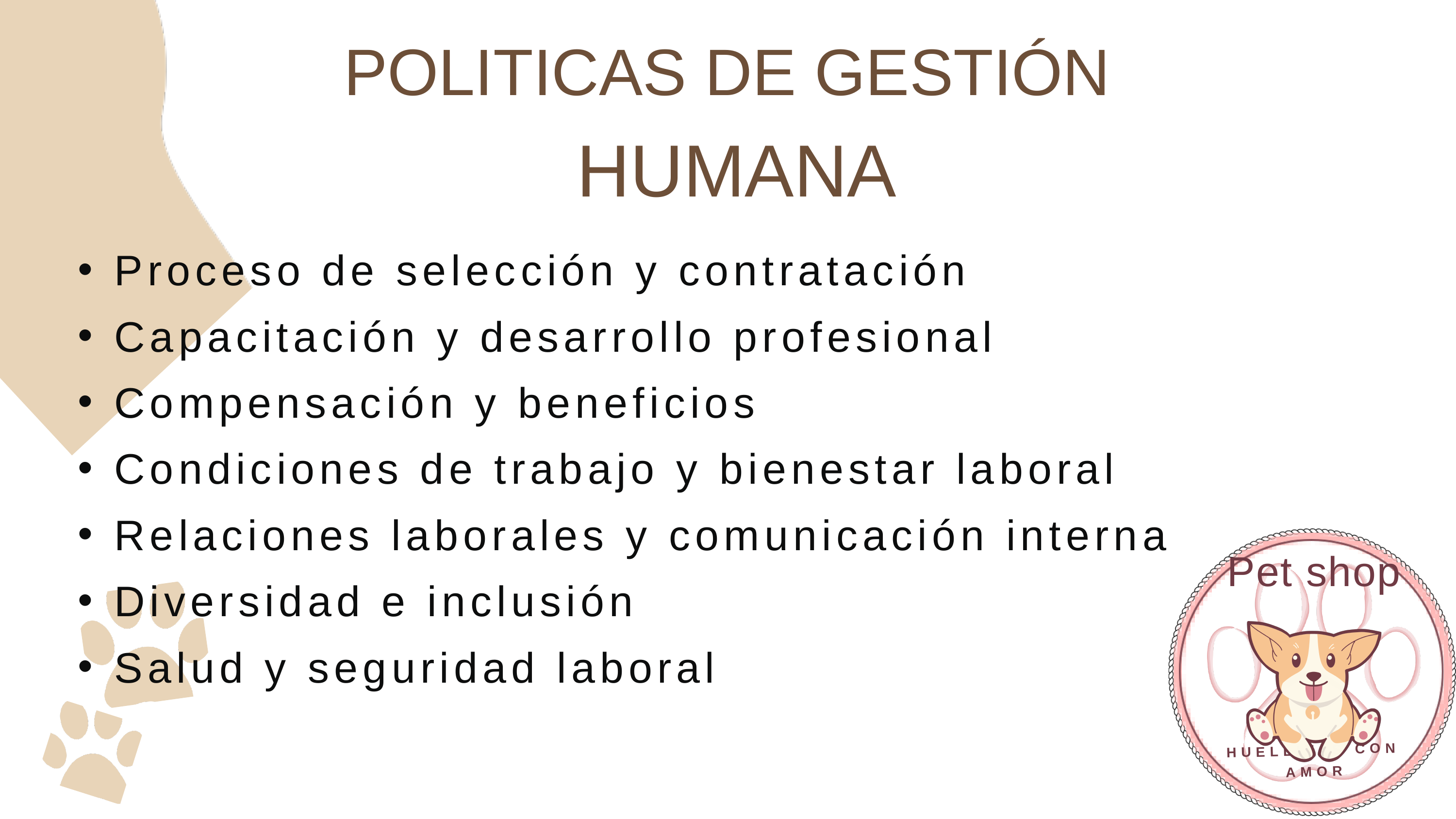

POLITICAS DE GESTIÓN
HUMANA

Proceso de selección y contratación
Capacitación y desarrollo profesional
Compensación y beneficios
Condiciones de trabajo y bienestar laboral
Relaciones laborales y comunicación interna
Diversidad e inclusión
Salud y seguridad laboral

Pet shop

HUELLITAS CON AMOR